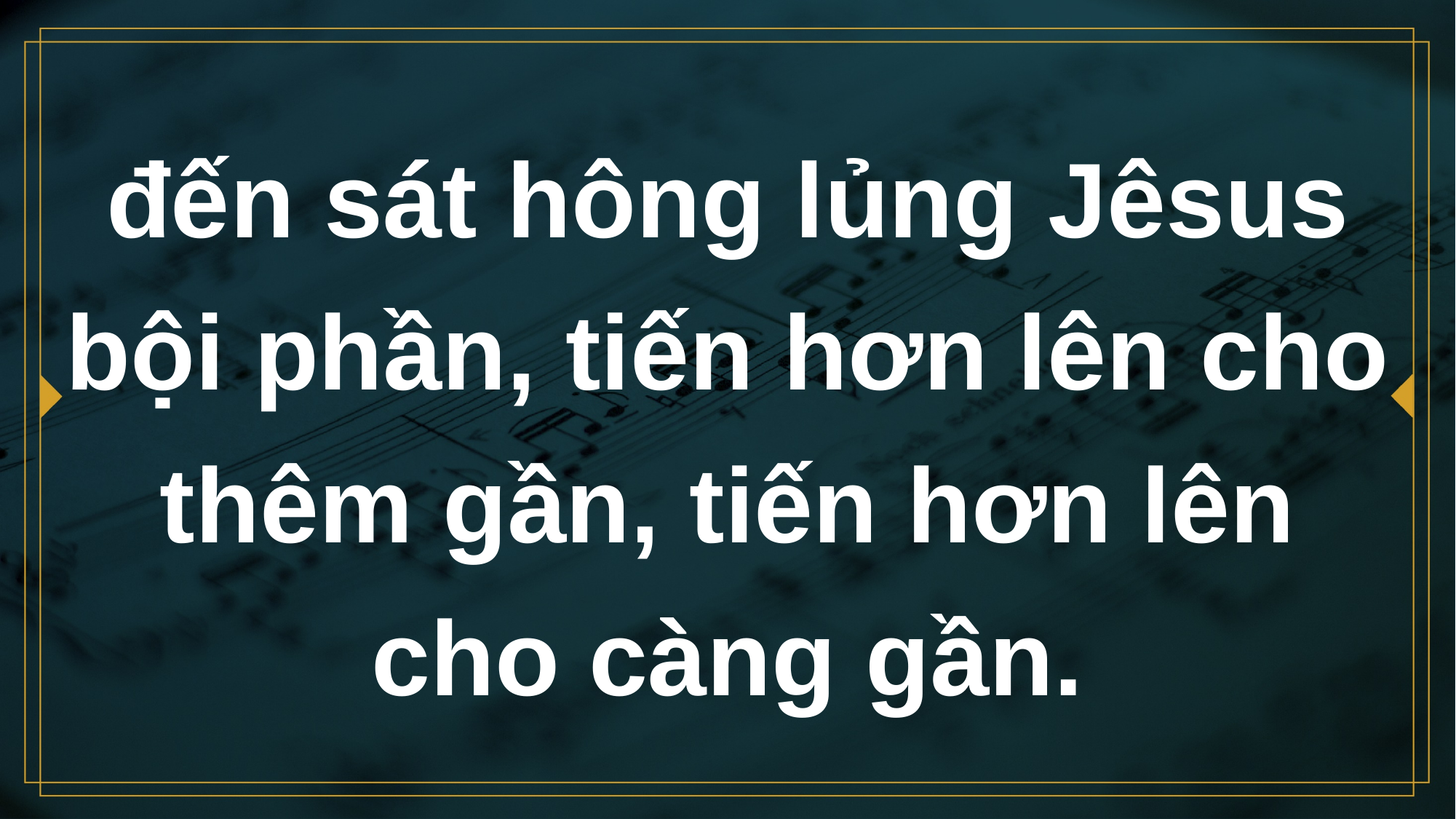

# đến sát hông lủng Jêsus bội phần, tiến hơn lên cho thêm gần, tiến hơn lên cho càng gần.